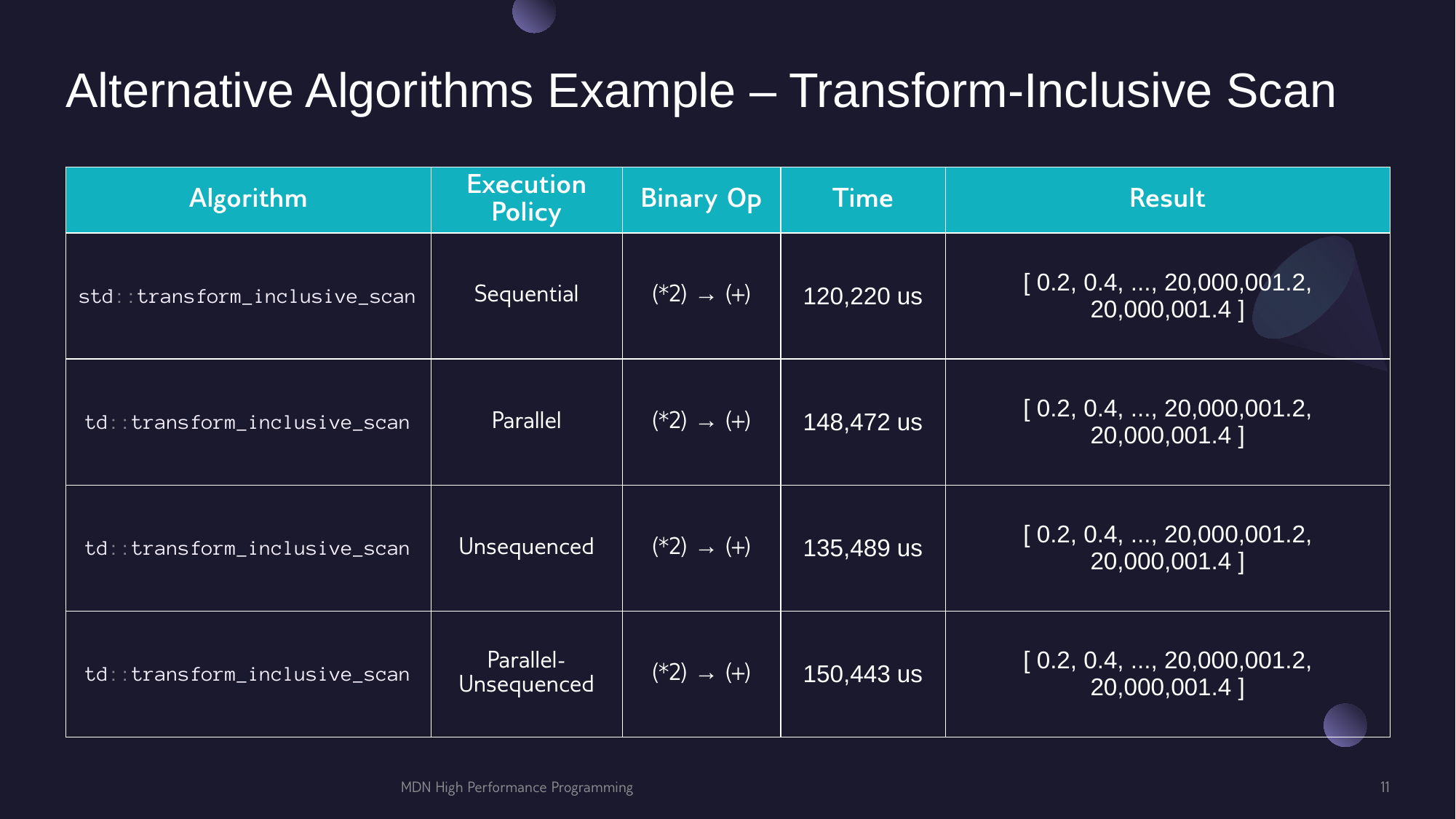

# Alternative Algorithms Example – Transform-Inclusive Scan
| Algorithm | Execution Policy | Binary Op | Time | Result |
| --- | --- | --- | --- | --- |
| std::transform\_inclusive\_scan | Sequential | (\*2) → (+) | 120,220 us | [ 0.2, 0.4, ..., 20,000,001.2, 20,000,001.4 ] |
| td::transform\_inclusive\_scan | Parallel | (\*2) → (+) | 148,472 us | [ 0.2, 0.4, ..., 20,000,001.2, 20,000,001.4 ] |
| td::transform\_inclusive\_scan | Unsequenced | (\*2) → (+) | 135,489 us | [ 0.2, 0.4, ..., 20,000,001.2, 20,000,001.4 ] |
| td::transform\_inclusive\_scan | Parallel-Unsequenced | (\*2) → (+) | 150,443 us | [ 0.2, 0.4, ..., 20,000,001.2, 20,000,001.4 ] |

MDN High Performance Programming
11